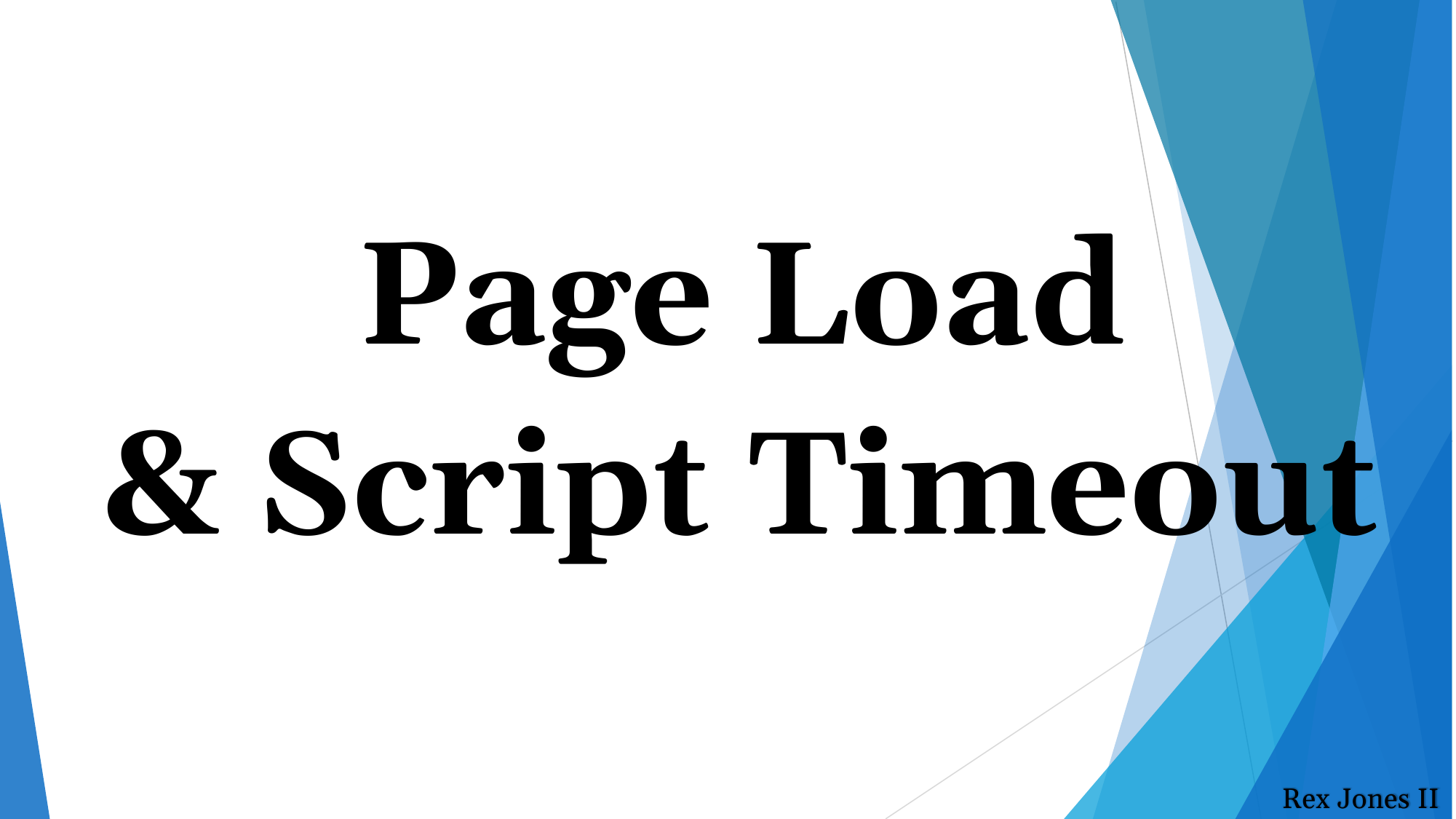

# Page Load
& Script Timeout
Rex Jones II